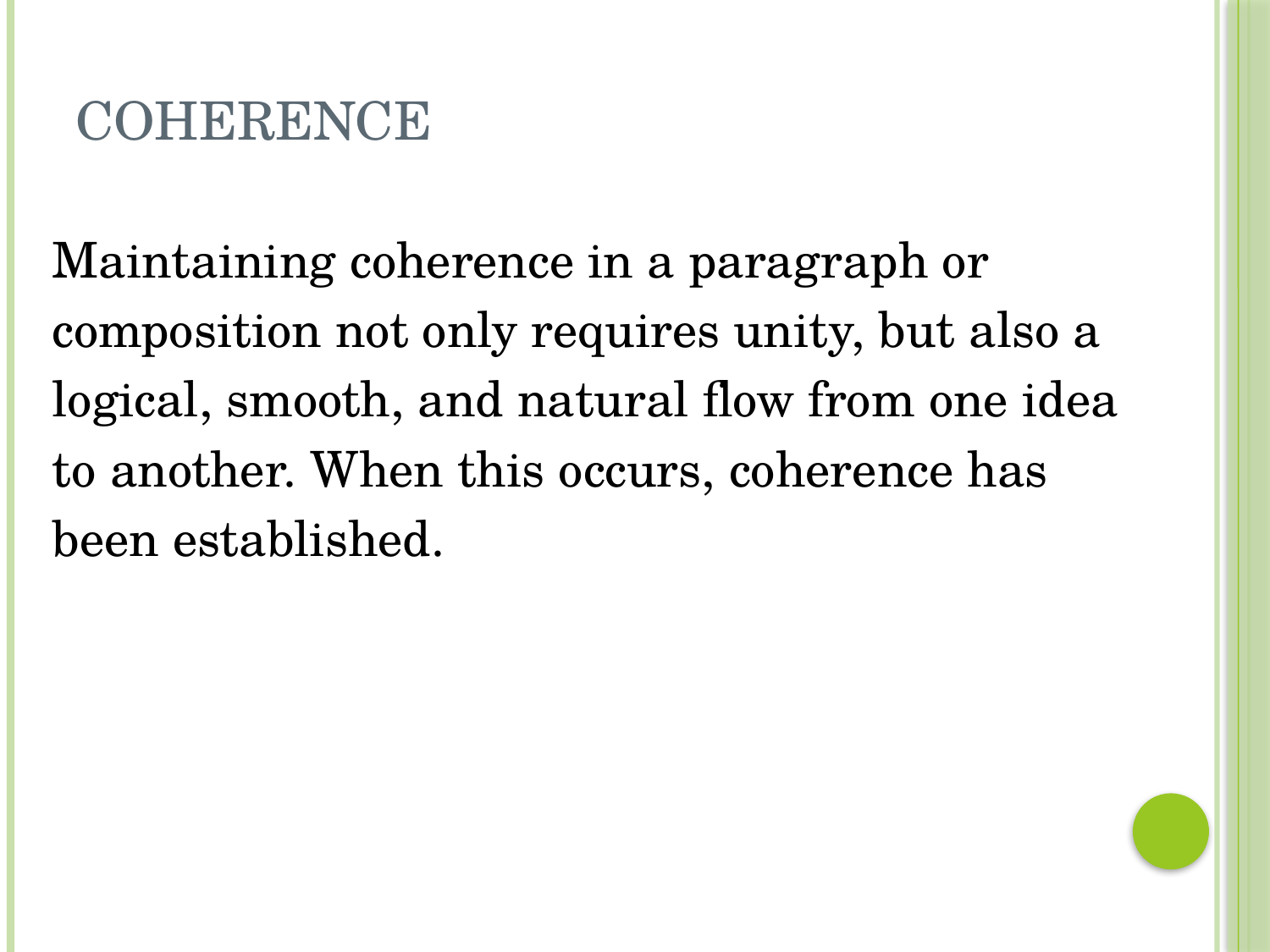

# coherence
Maintaining coherence in a paragraph or
composition not only requires unity, but also a
logical, smooth, and natural flow from one idea
to another. When this occurs, coherence has
been established.